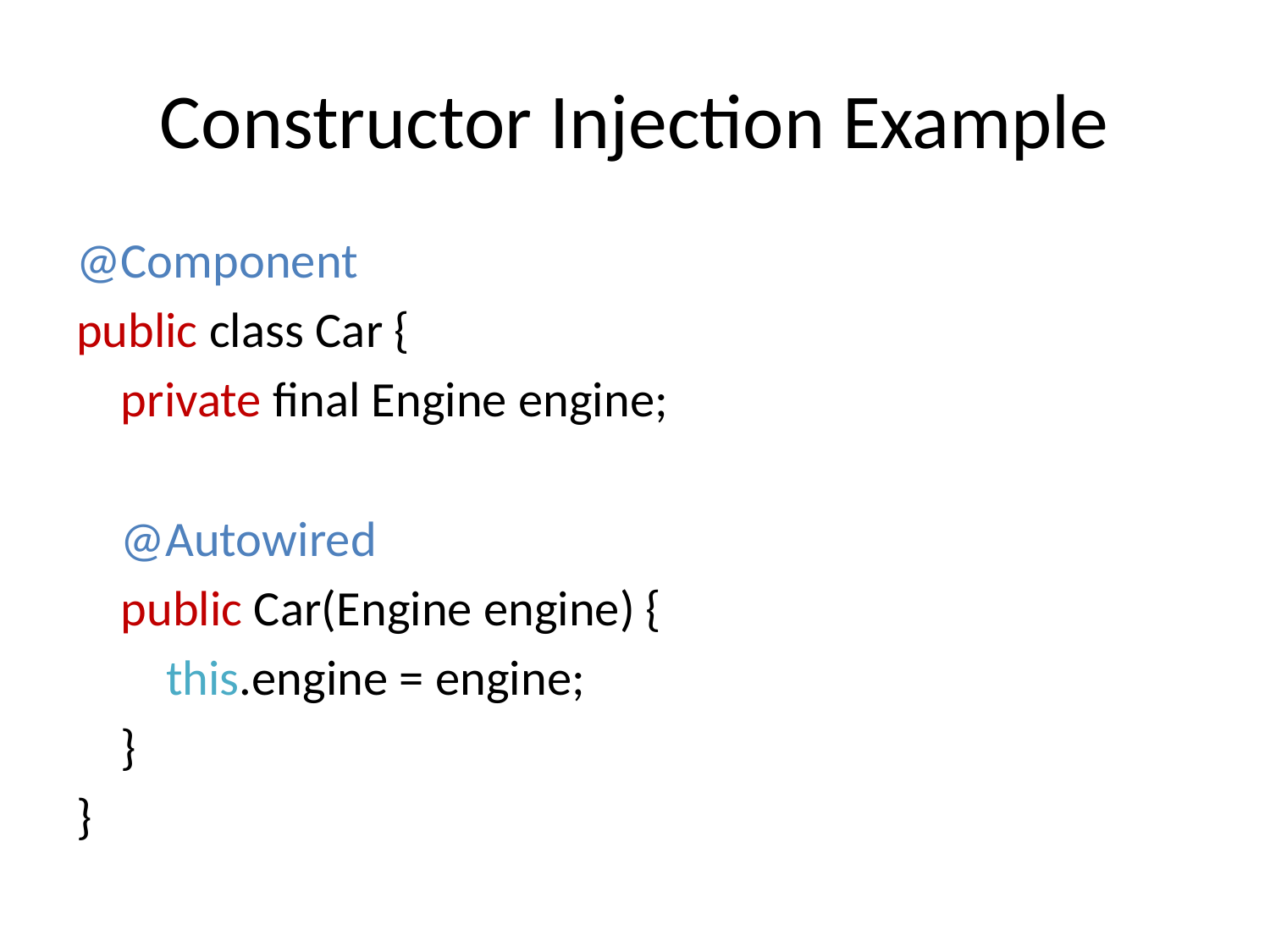

# Constructor Injection Example
@Component
public class Car {
    private final Engine engine;

    @Autowired
    public Car(Engine engine) {
        this.engine = engine;
    }
}